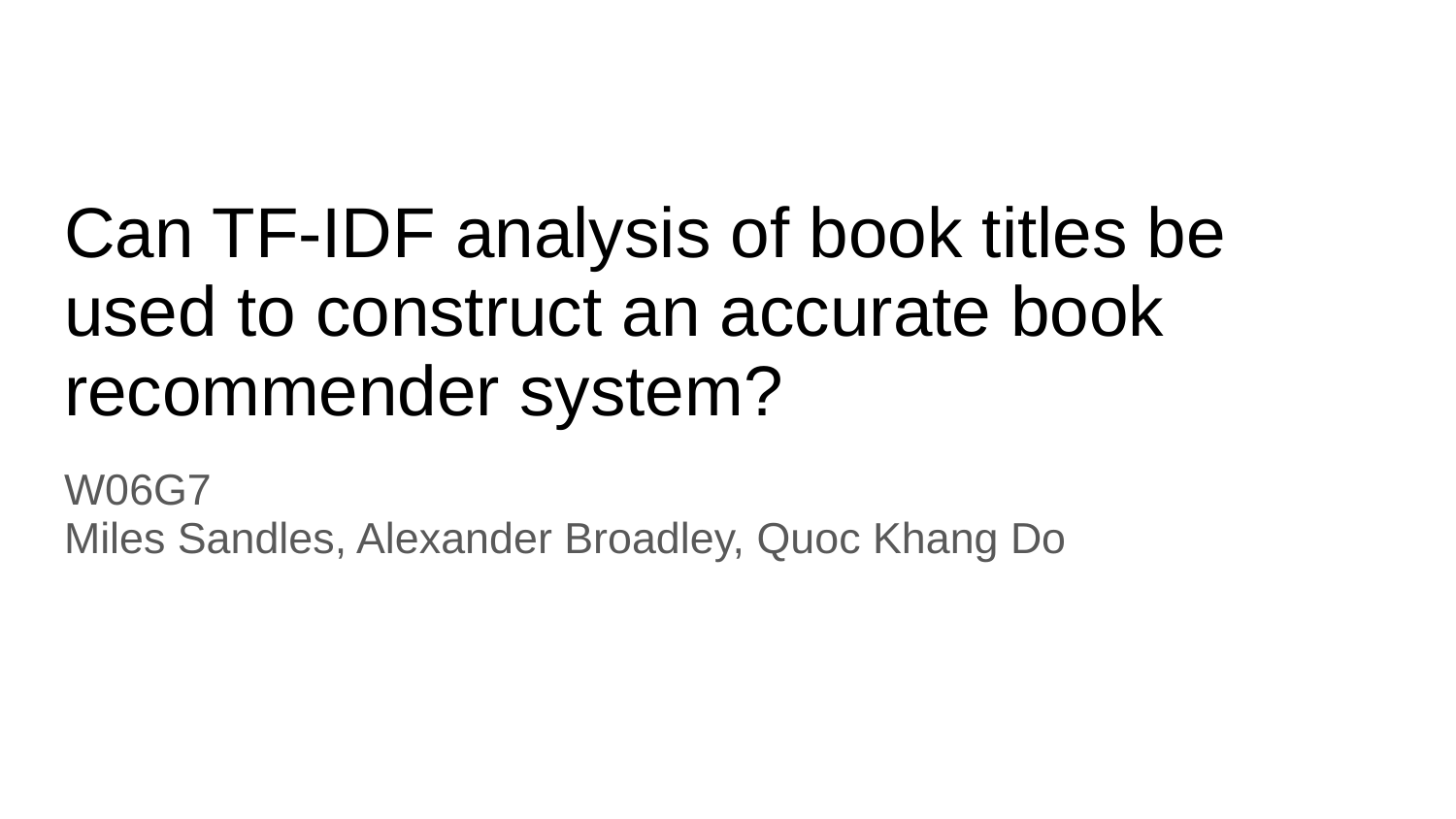

# Can TF-IDF analysis of book titles be used to construct an accurate book recommender system?
W06G7
Miles Sandles, Alexander Broadley, Quoc Khang Do